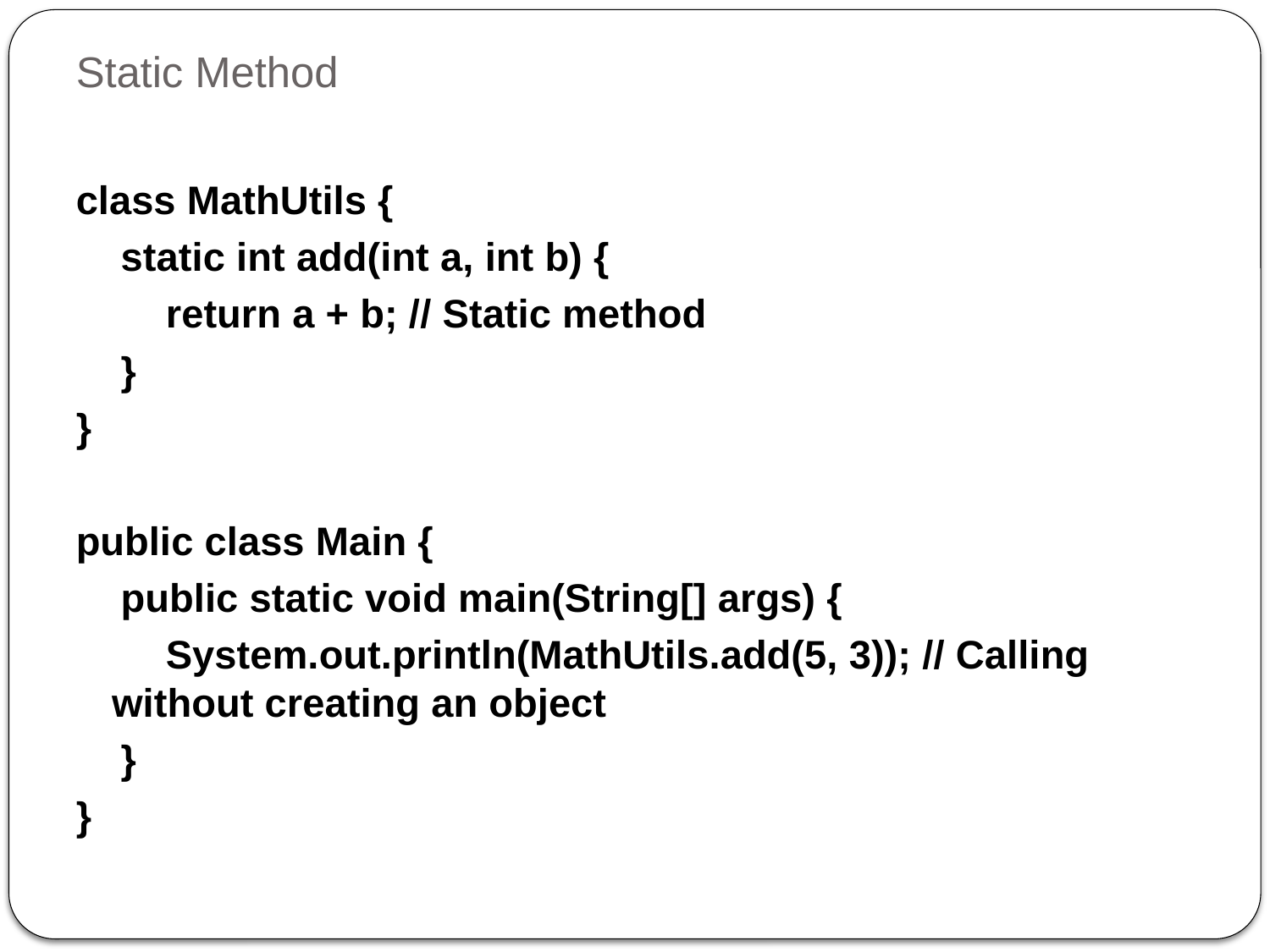

# Static Method
class MathUtils {
    static int add(int a, int b) {
        return a + b; // Static method
    }
}

public class Main {
    public static void main(String[] args) {
        System.out.println(MathUtils.add(5, 3)); // Calling without creating an object
    }
}